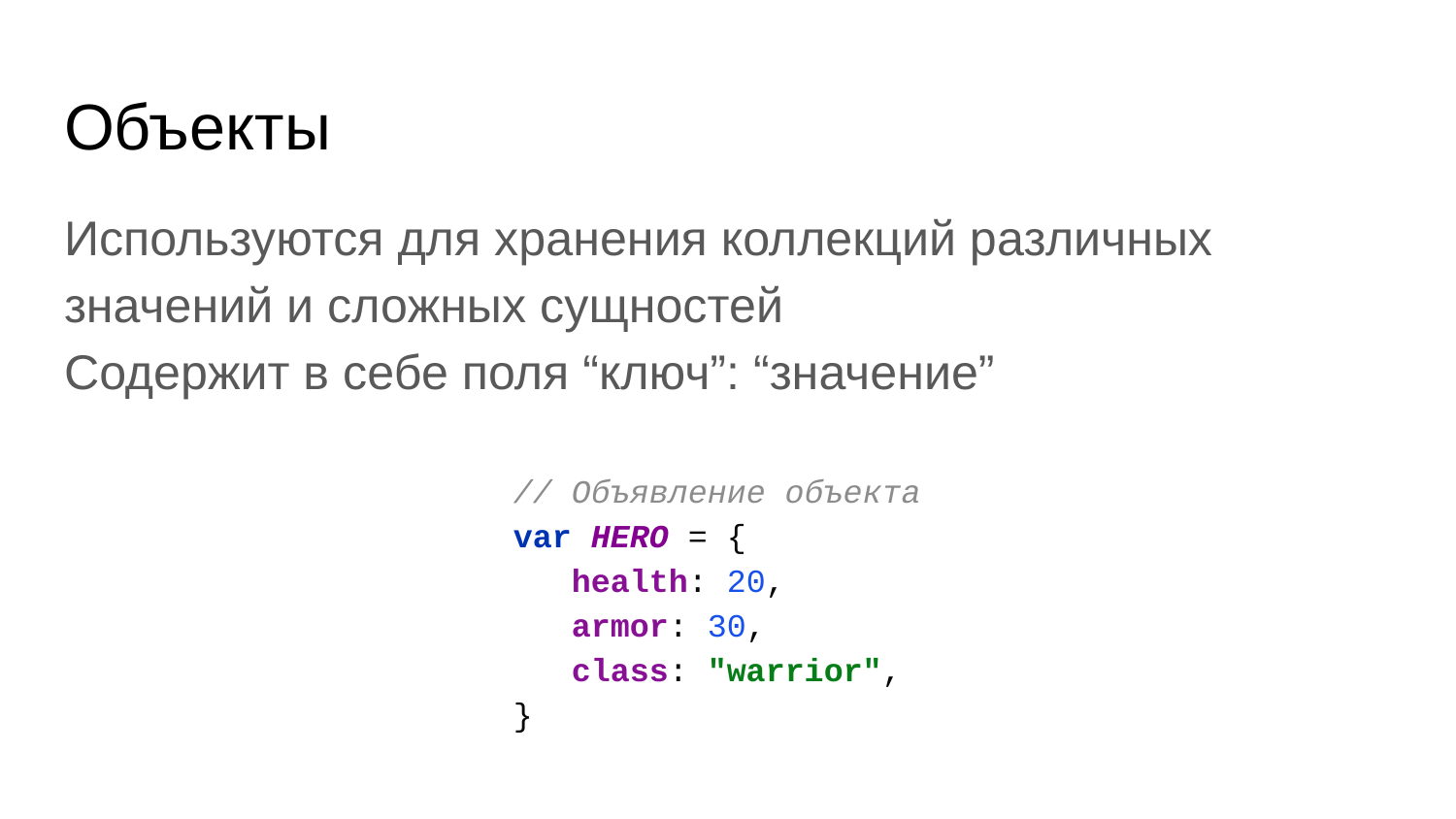

# Объекты
Используются для хранения коллекций различных значений и сложных сущностей
Содержит в себе поля “ключ”: “значение”
// Объявление объекта
var HERO = {
   health: 20,
   armor: 30,
   class: "warrior",
}